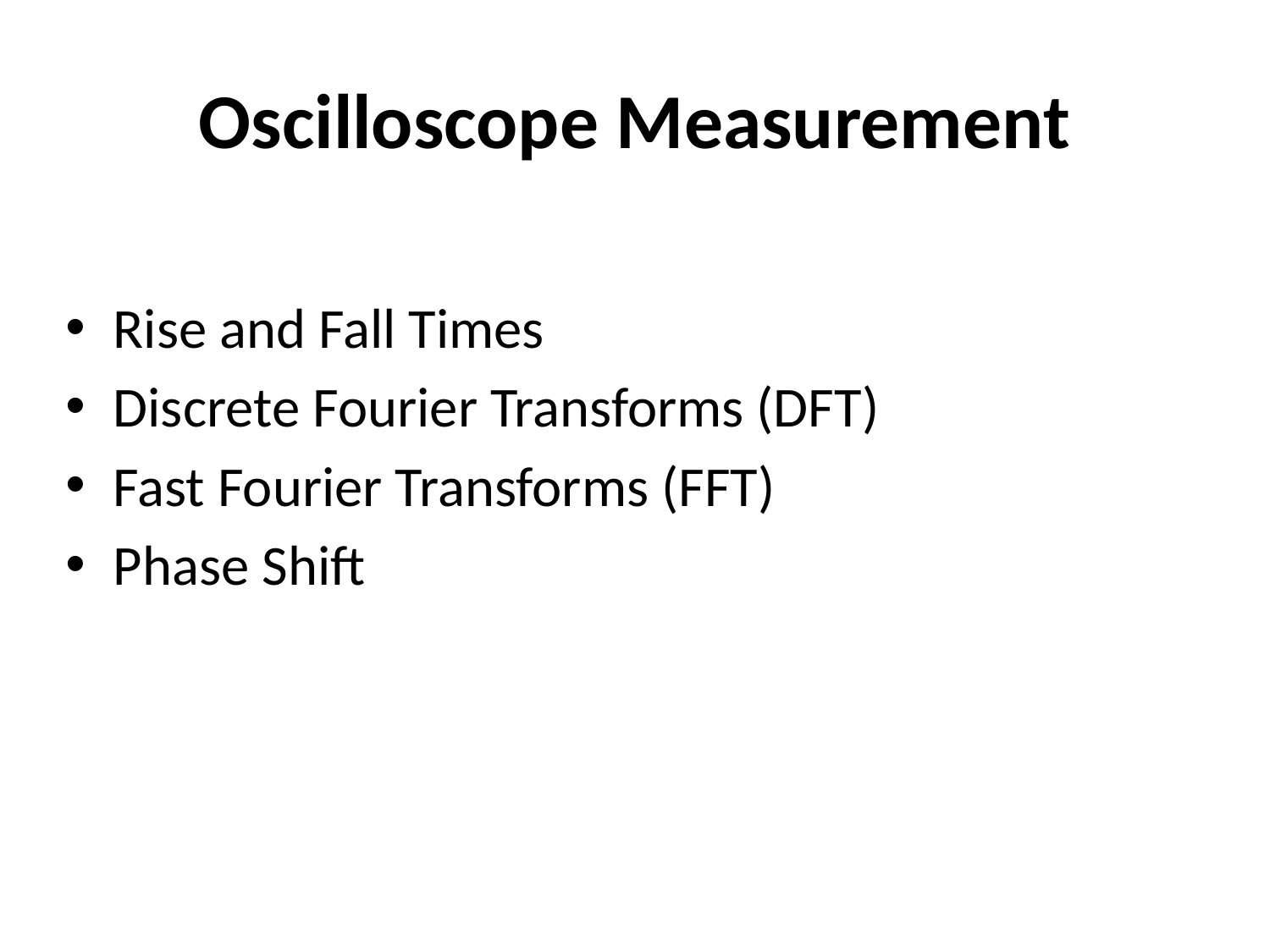

# Oscilloscope Measurement
Rise and Fall Times
Discrete Fourier Transforms (DFT)
Fast Fourier Transforms (FFT)
Phase Shift